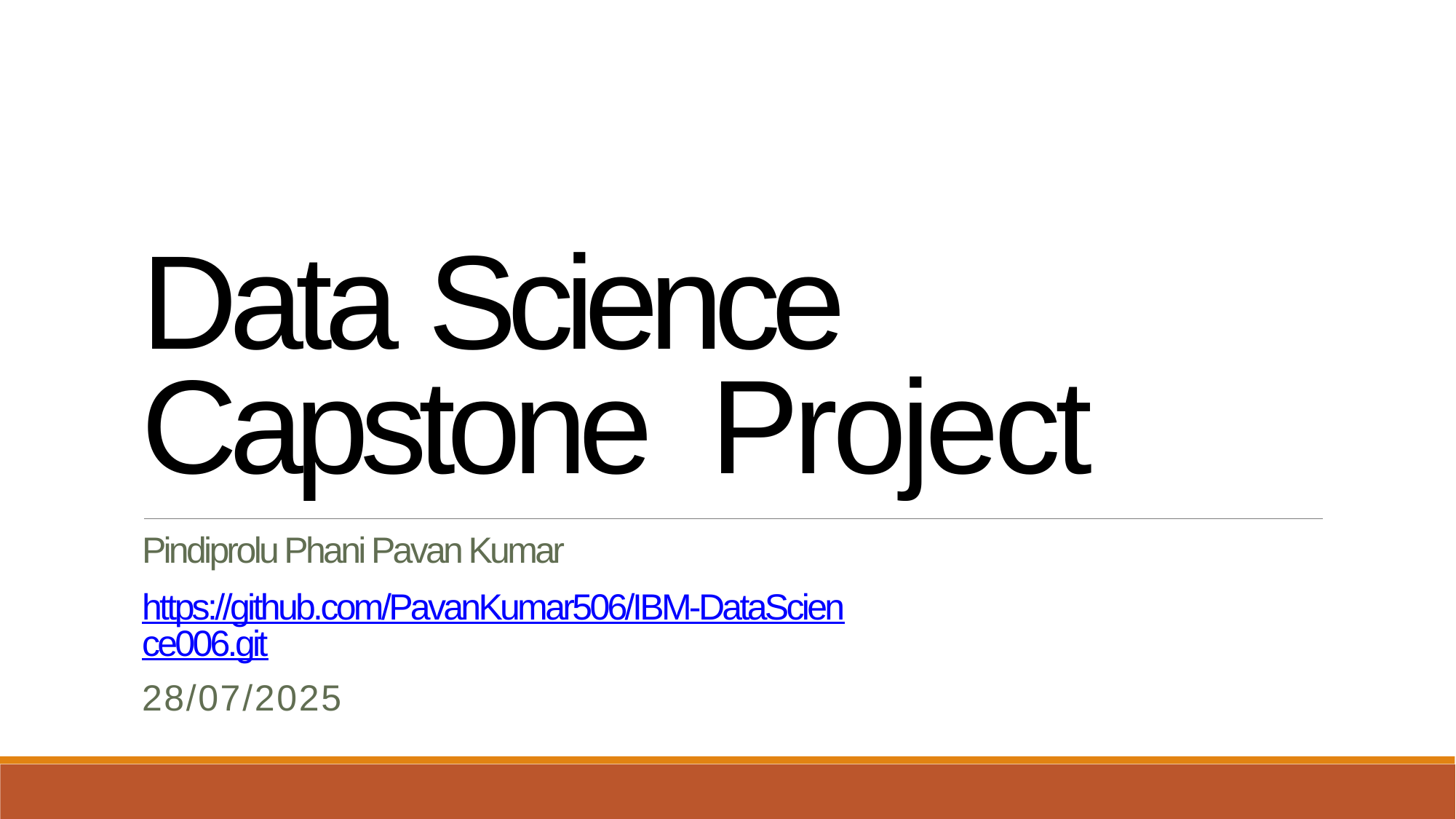

Data Science Capstone  Project
Pindiprolu Phani Pavan Kumar
https://github.com/PavanKumar506/IBM-DataScience006.git
28/07/2025